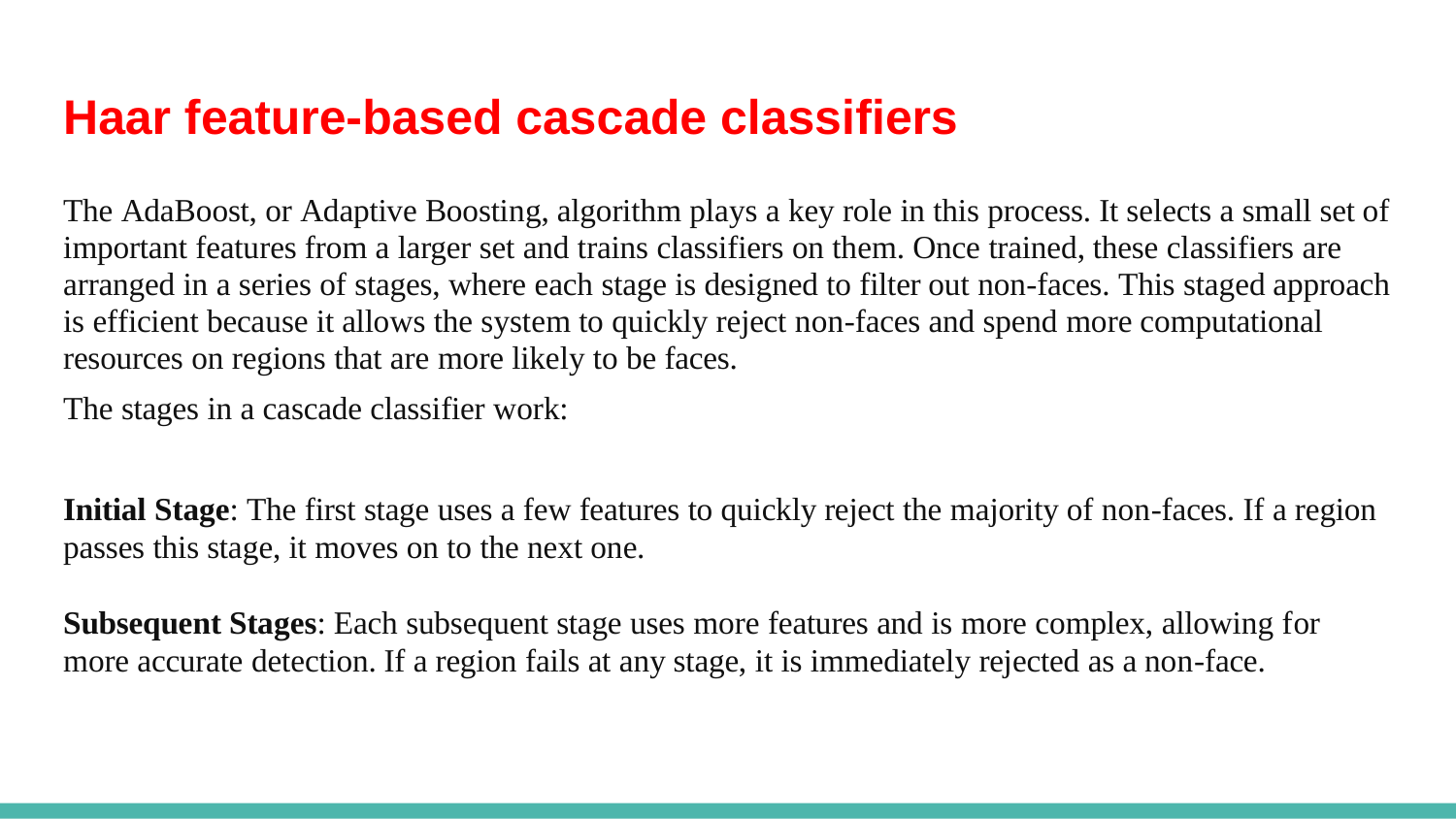

# Haar feature-based cascade classifiers
The AdaBoost, or Adaptive Boosting, algorithm plays a key role in this process. It selects a small set of important features from a larger set and trains classifiers on them. Once trained, these classifiers are arranged in a series of stages, where each stage is designed to filter out non-faces. This staged approach is efficient because it allows the system to quickly reject non-faces and spend more computational resources on regions that are more likely to be faces.
The stages in a cascade classifier work:

Initial Stage: The first stage uses a few features to quickly reject the majority of non-faces. If a region passes this stage, it moves on to the next one.

Subsequent Stages: Each subsequent stage uses more features and is more complex, allowing for more accurate detection. If a region fails at any stage, it is immediately rejected as a non-face.